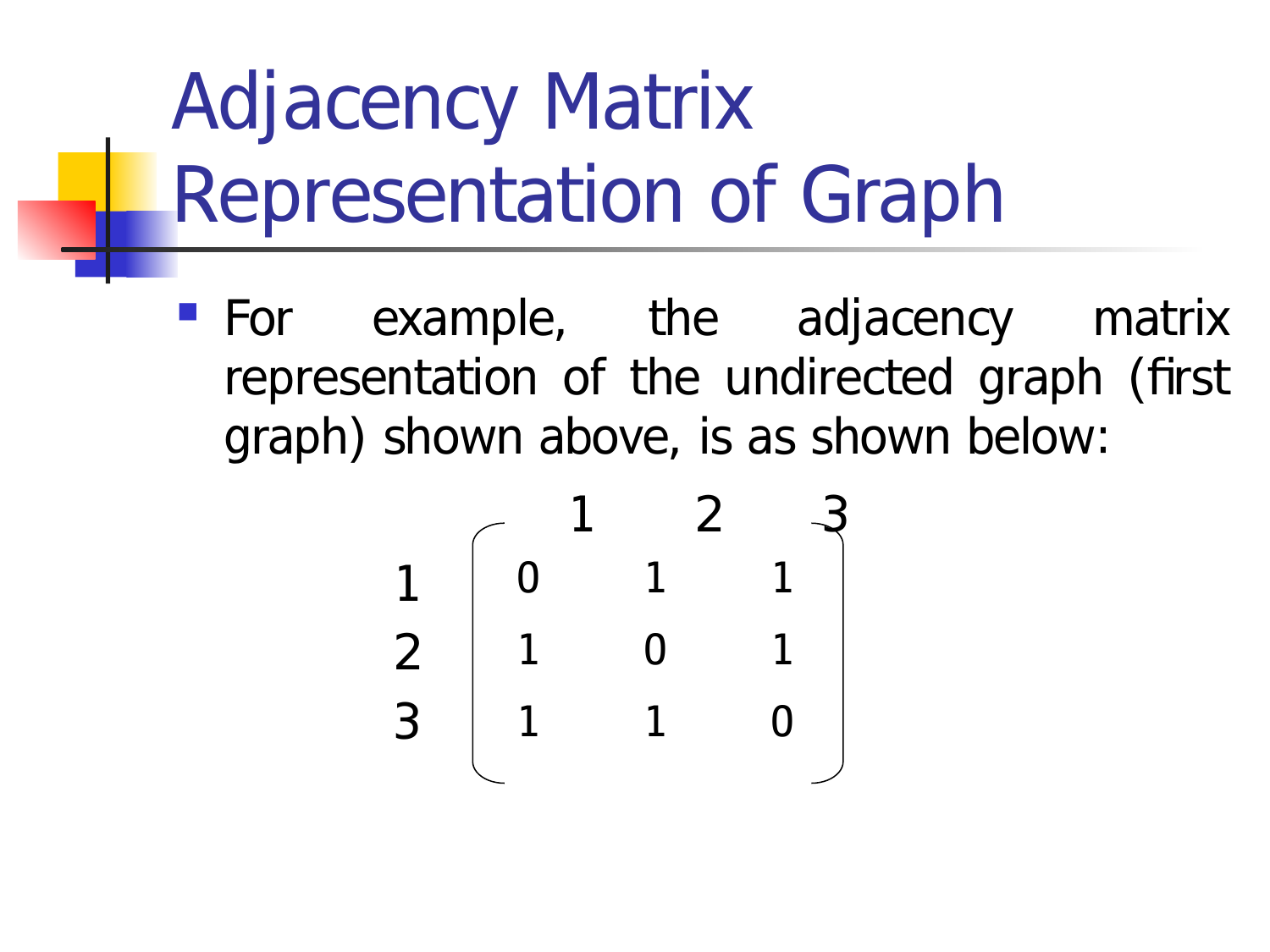

# Adjacency Matrix Representation of Graph
For example, the adjacency matrix representation of the undirected graph (first graph) shown above, is as shown below:
		1	2	3
1
2
3

0	1	1
1	0	1
1	1	0